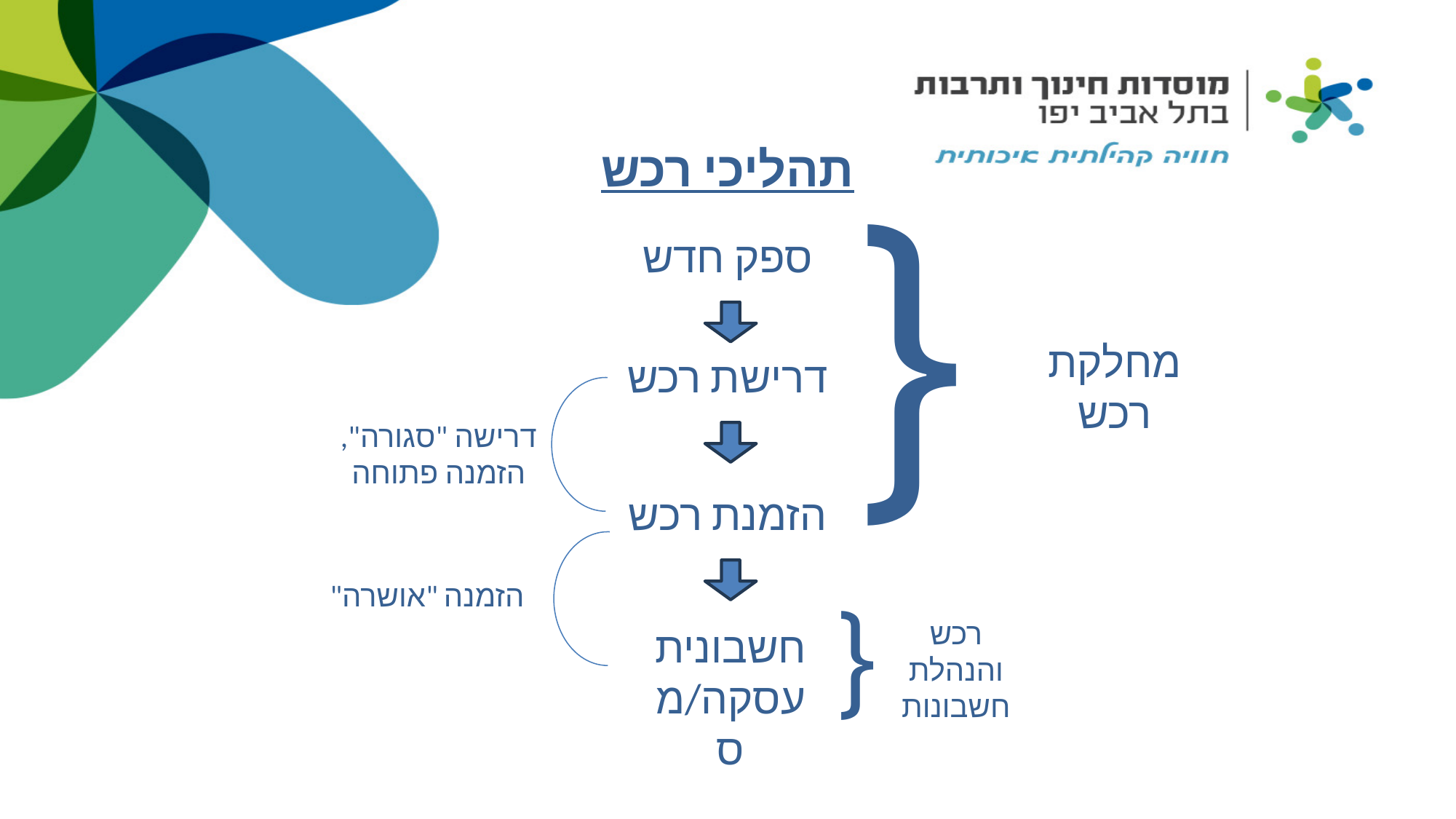

תהליכי רכש
{
ספק חדש

מחלקת רכש
דרישת רכש

דרישה "סגורה",
הזמנה פתוחה

הזמנת רכש

הזמנה "אושרה"
{
רכש והנהלת חשבונות
חשבונית עסקה/מס